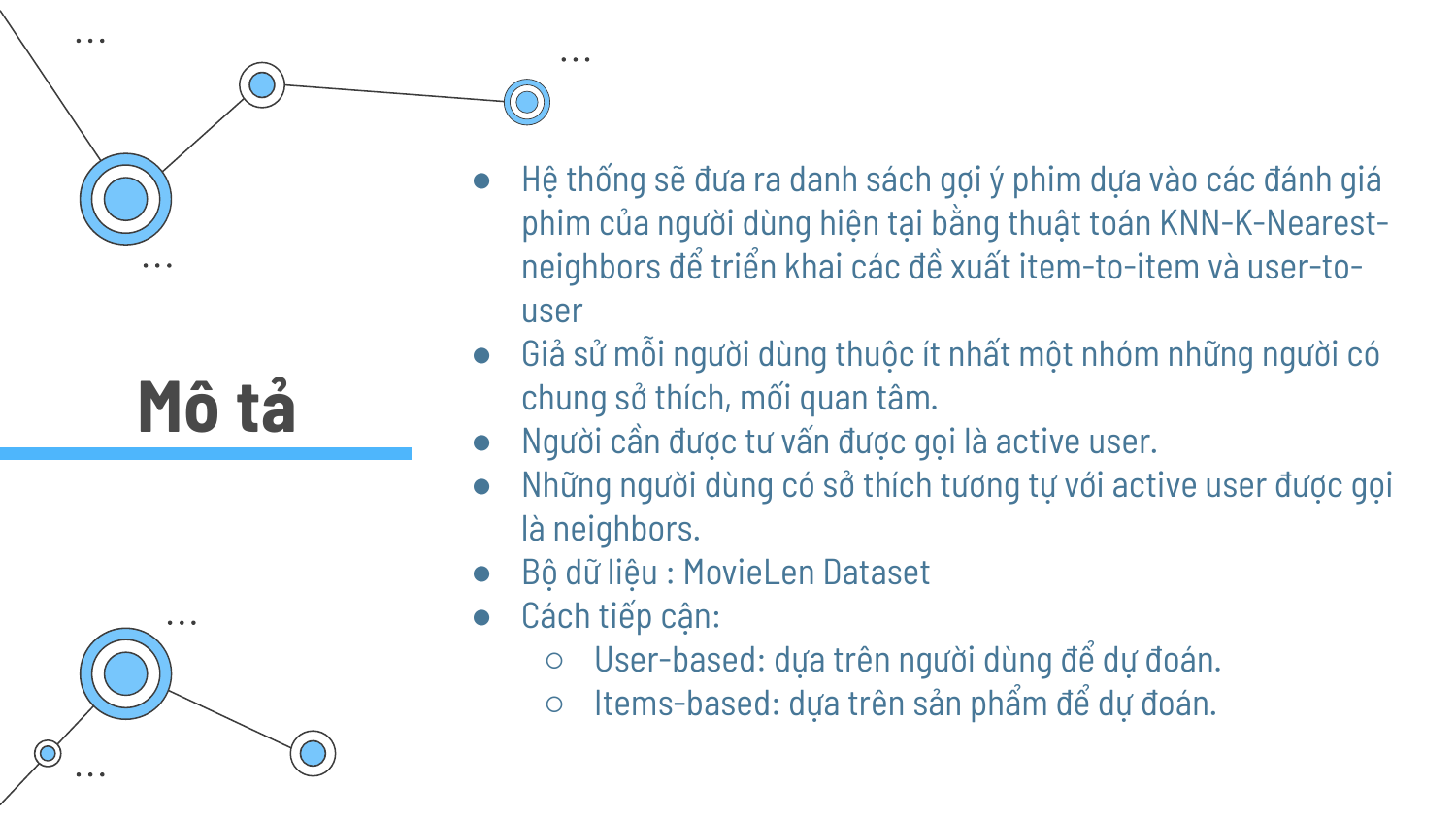

Hệ thống sẽ đưa ra danh sách gợi ý phim dựa vào các đánh giá phim của người dùng hiện tại bằng thuật toán KNN-K-Nearest-neighbors để triển khai các đề xuất item-to-item và user-to-user
Giả sử mỗi người dùng thuộc ít nhất một nhóm những người có chung sở thích, mối quan tâm.
Người cần được tư vấn được gọi là active user.
Những người dùng có sở thích tương tự với active user được gọi là neighbors.
Bộ dữ liệu : MovieLen Dataset
Cách tiếp cận:
User-based: dựa trên người dùng để dự đoán.
Items-based: dựa trên sản phẩm để dự đoán.

# Mô tả